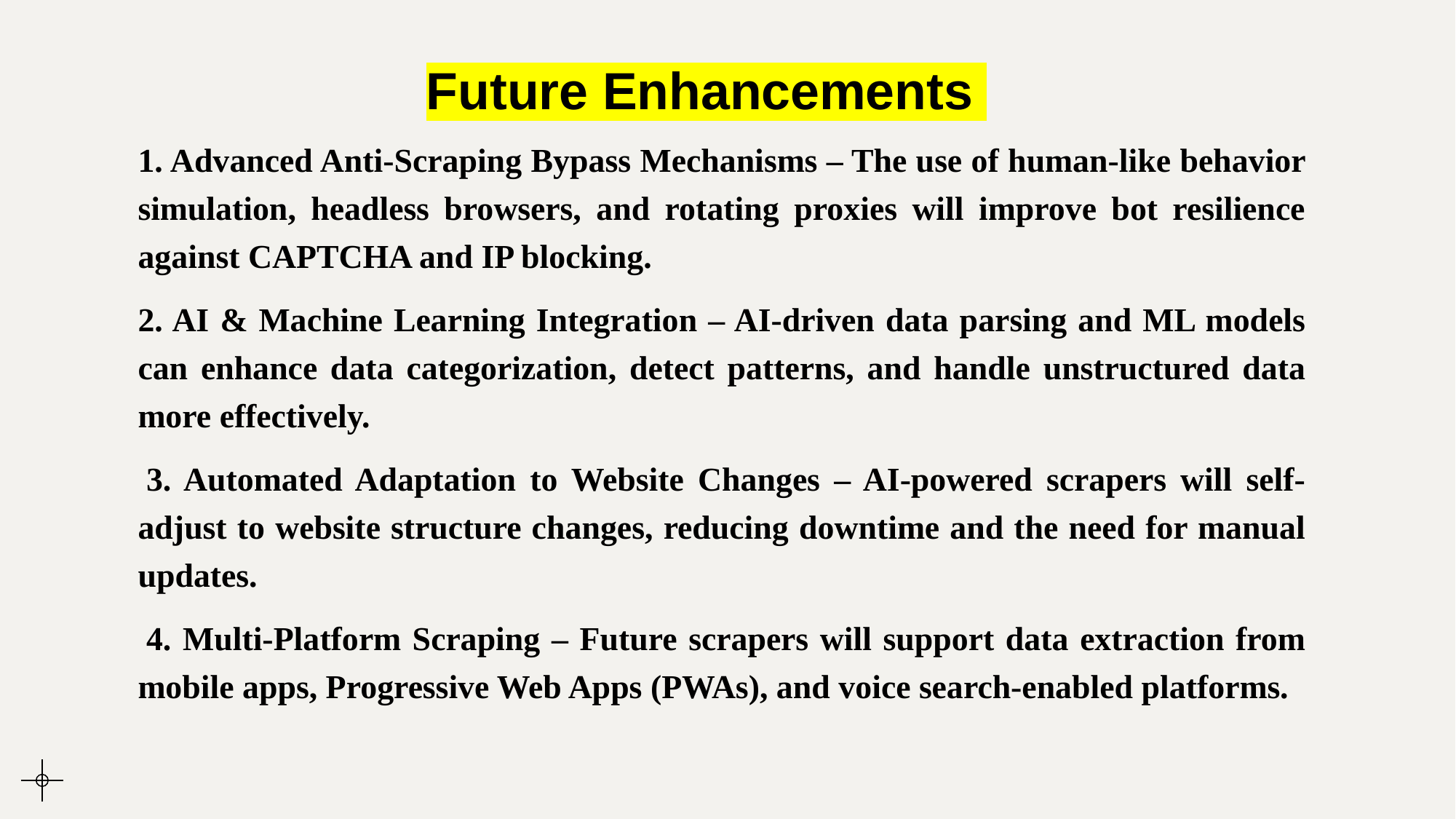

# Future Enhancements
1. Advanced Anti-Scraping Bypass Mechanisms – The use of human-like behavior simulation, headless browsers, and rotating proxies will improve bot resilience against CAPTCHA and IP blocking.
2. AI & Machine Learning Integration – AI-driven data parsing and ML models can enhance data categorization, detect patterns, and handle unstructured data more effectively.
 3. Automated Adaptation to Website Changes – AI-powered scrapers will self-adjust to website structure changes, reducing downtime and the need for manual updates.
 4. Multi-Platform Scraping – Future scrapers will support data extraction from mobile apps, Progressive Web Apps (PWAs), and voice search-enabled platforms.